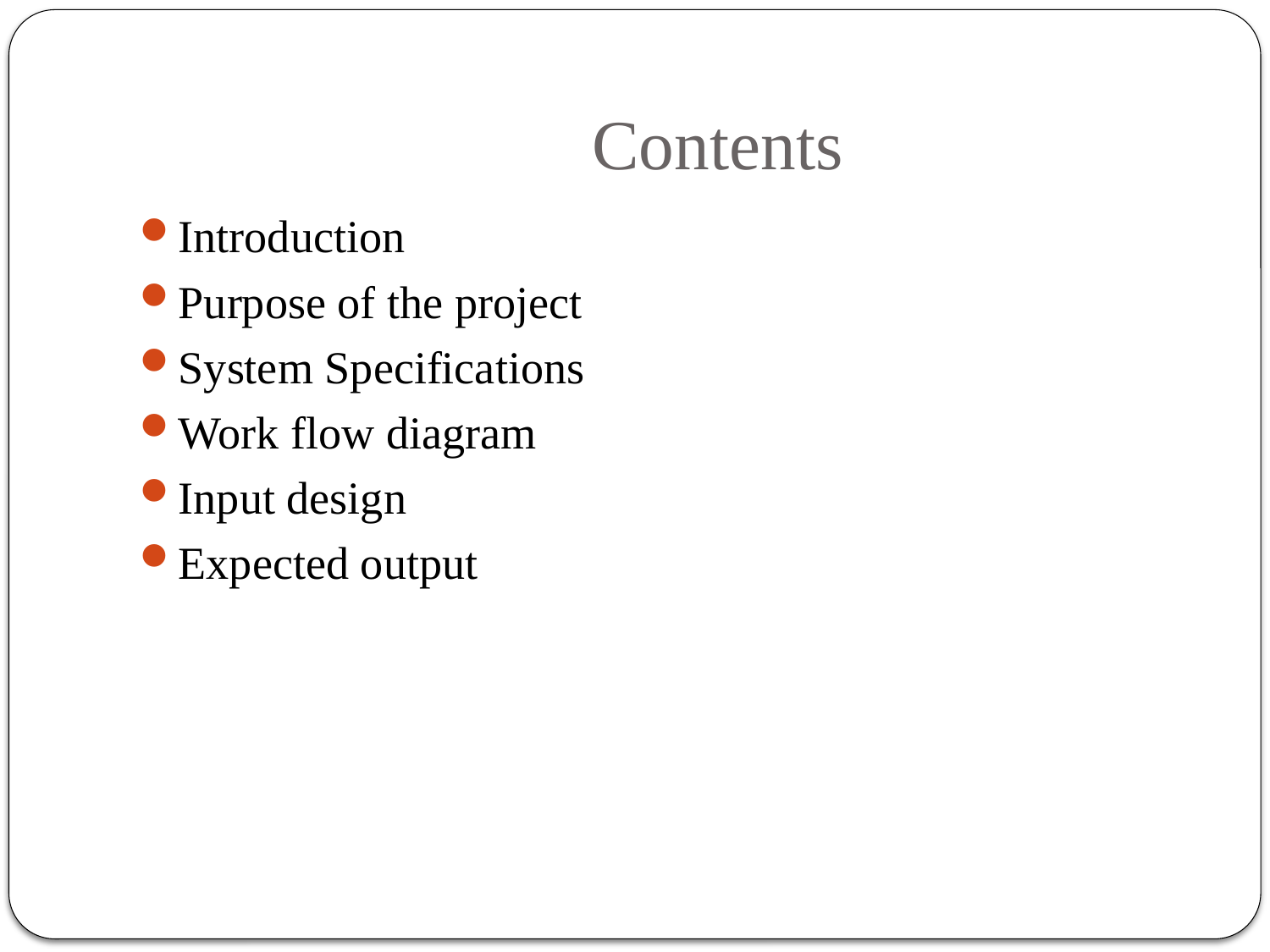

# Contents
Introduction
Purpose of the project
System Specifications
Work flow diagram
Input design
Expected output